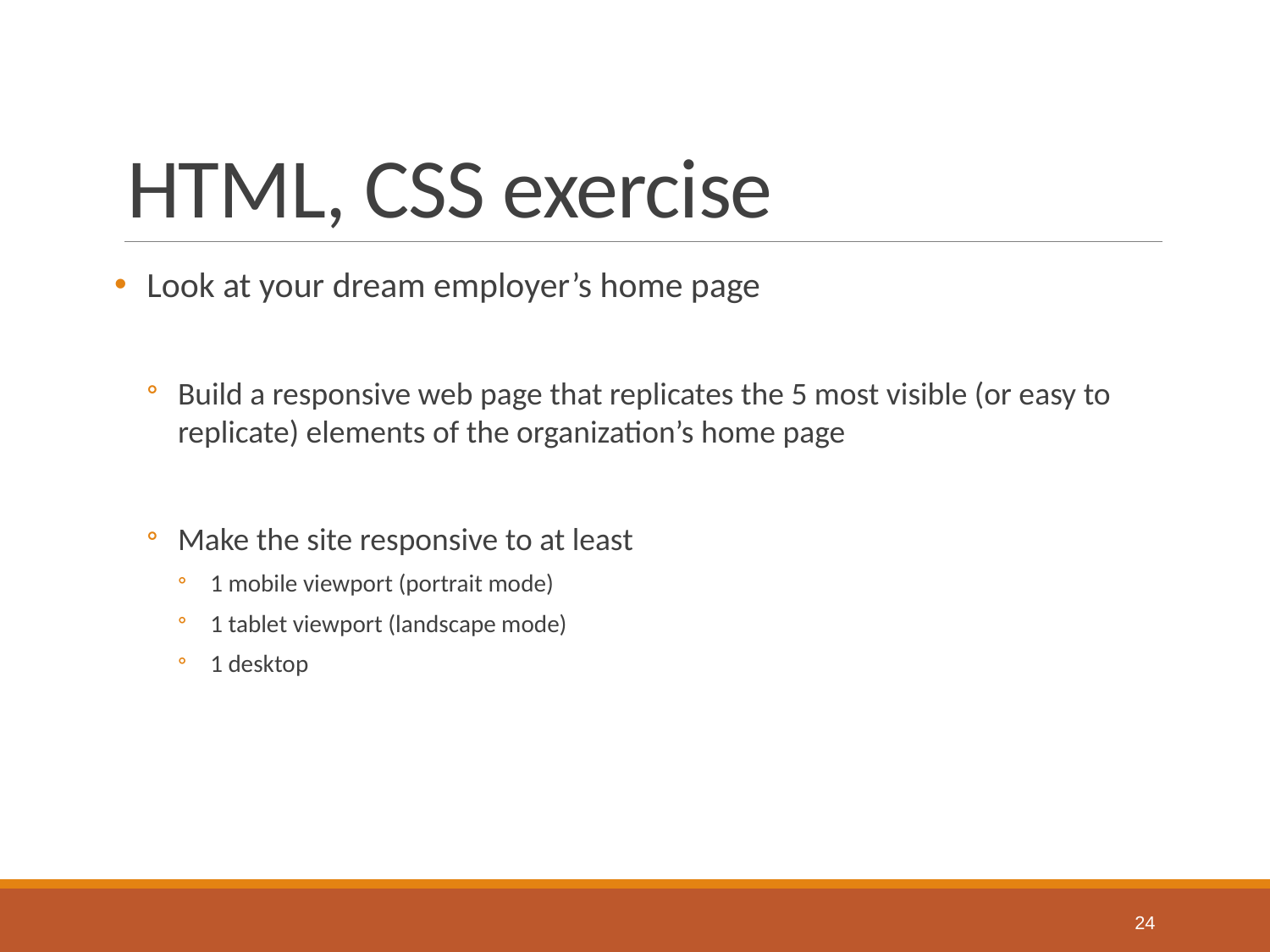

# HTML, CSS exercise
Look at your dream employer’s home page

Build a responsive web page that replicates the 5 most visible (or easy to replicate) elements of the organization’s home page

Make the site responsive to at least
1 mobile viewport (portrait mode)
1 tablet viewport (landscape mode)
1 desktop
24